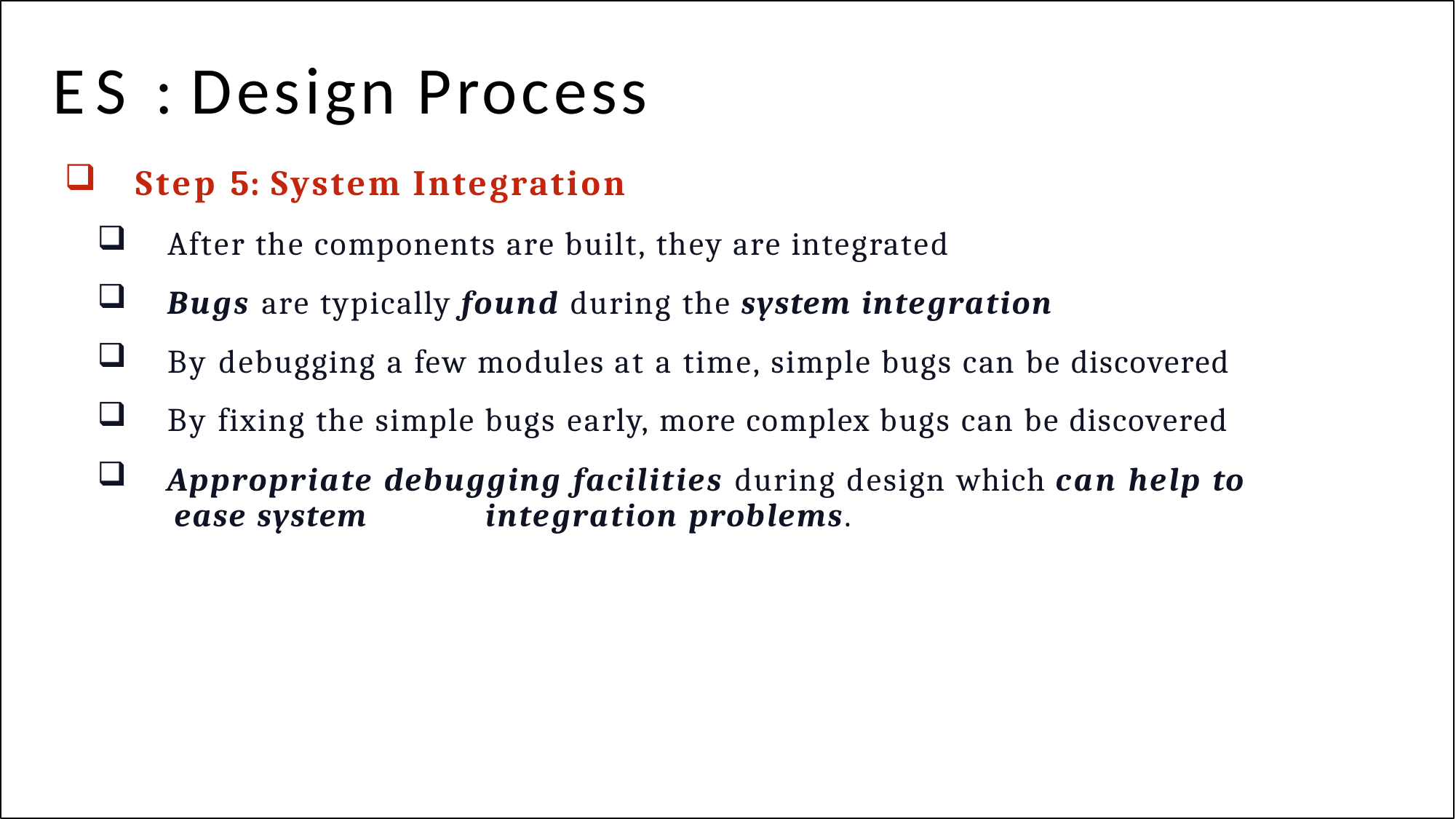

# ES : Design Process
Step 5: System Integration
After the components are built, they are integrated
Bugs are typically found during the system integration
By debugging a few modules at a time, simple bugs can be discovered
By fixing the simple bugs early, more complex bugs can be discovered
Appropriate debugging facilities during design which can help to  ease system	integration problems.
66